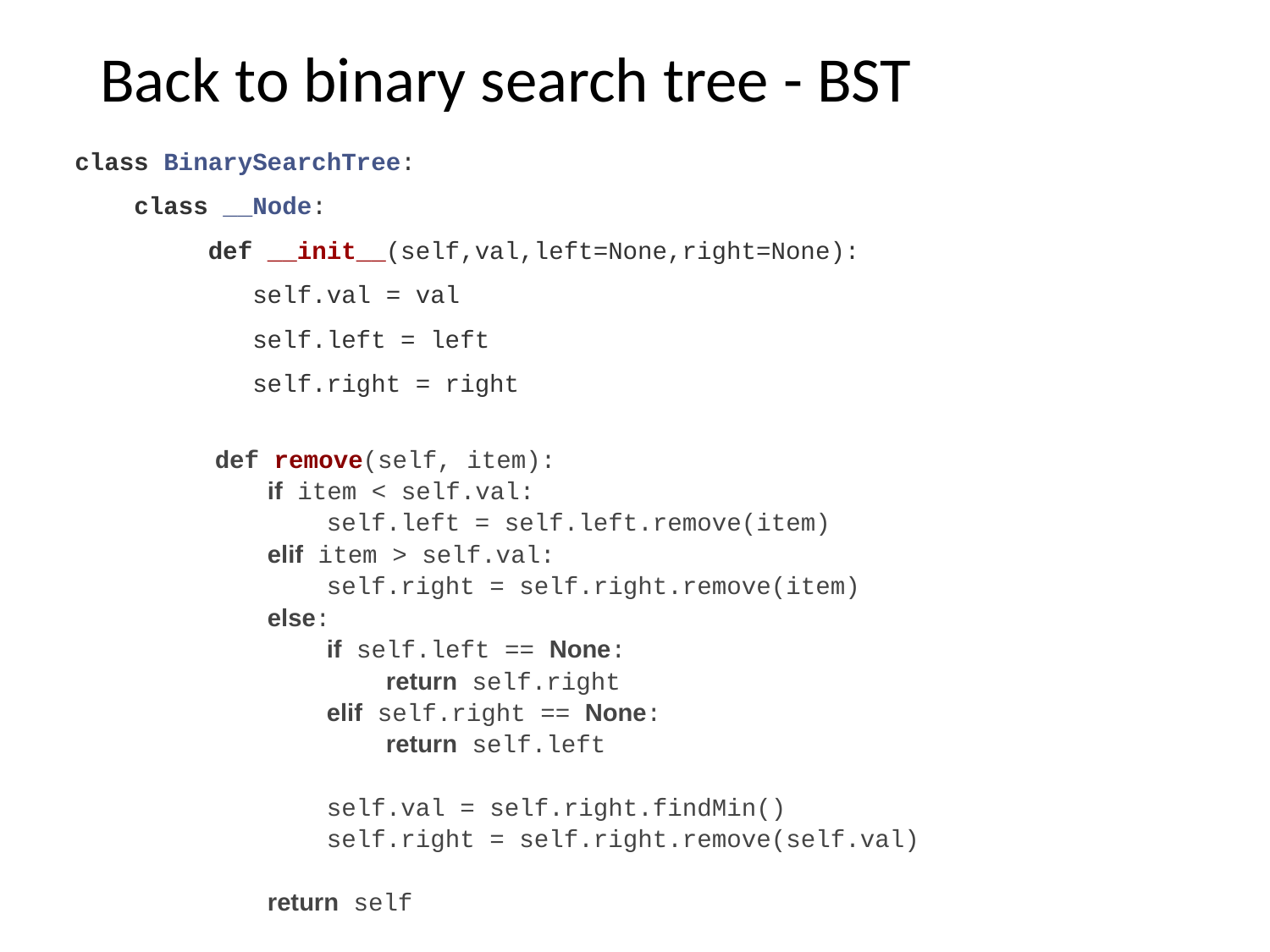

# Back to binary search tree - BST
class BinarySearchTree:
    class __Node:
         def __init__(self,val,left=None,right=None):
            self.val = val
            self.left = left
            self.right = right

	    def remove(self, item):
             if item < self.val:
                 self.left = self.left.remove(item)
             elif item > self.val:
                 self.right = self.right.remove(item)
             else:
                 if self.left == None:
                     return self.right
                 elif self.right == None:
                     return self.left

                 self.val = self.right.findMin()
                 self.right = self.right.remove(self.val)

             return self